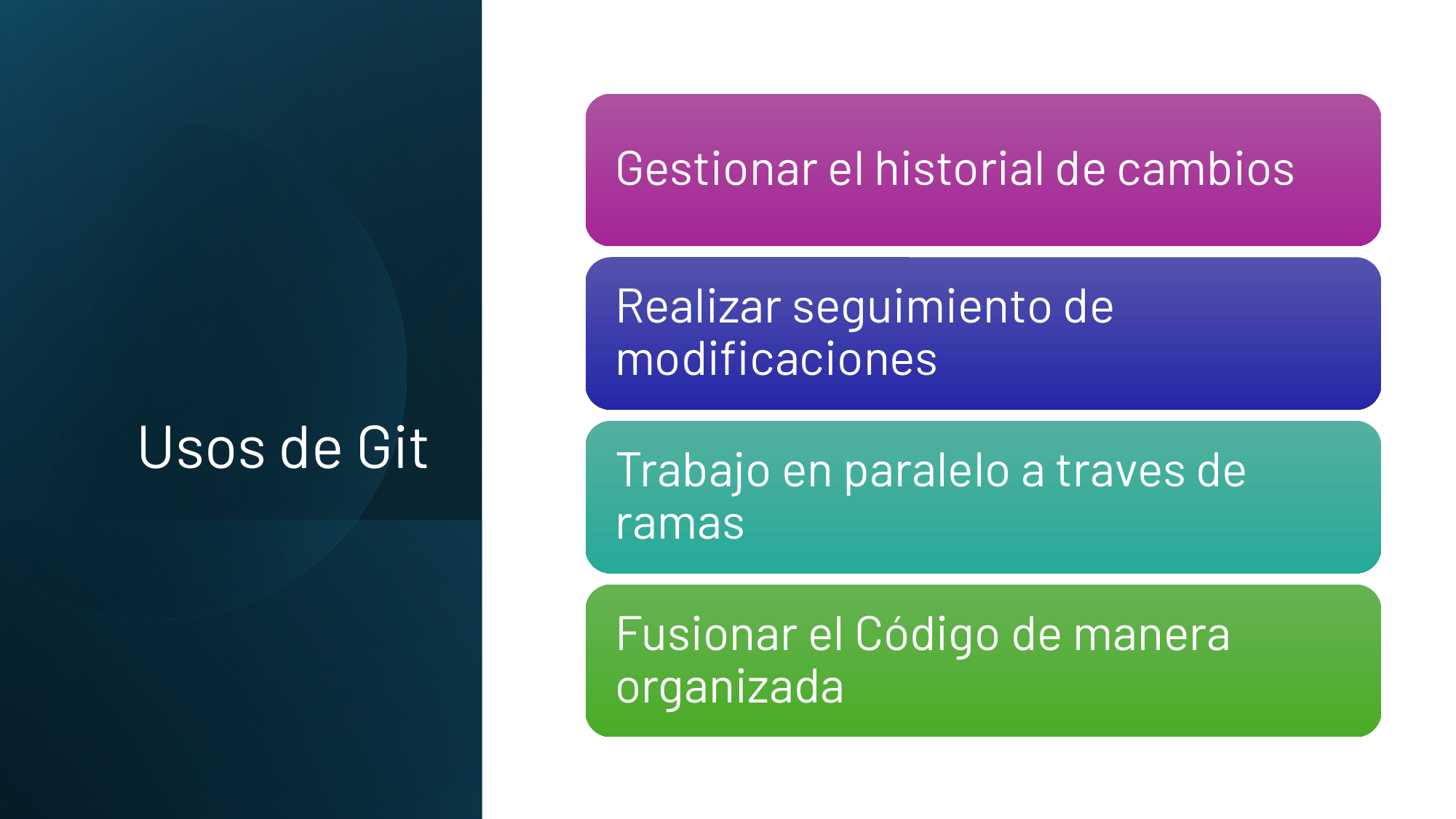

Gestionar el historial de cambios
Realizar seguimiento de modificaciones
Trabajo en paralelo a traves de ramas
Fusionar el Código de manera organizada

# Usos de Git